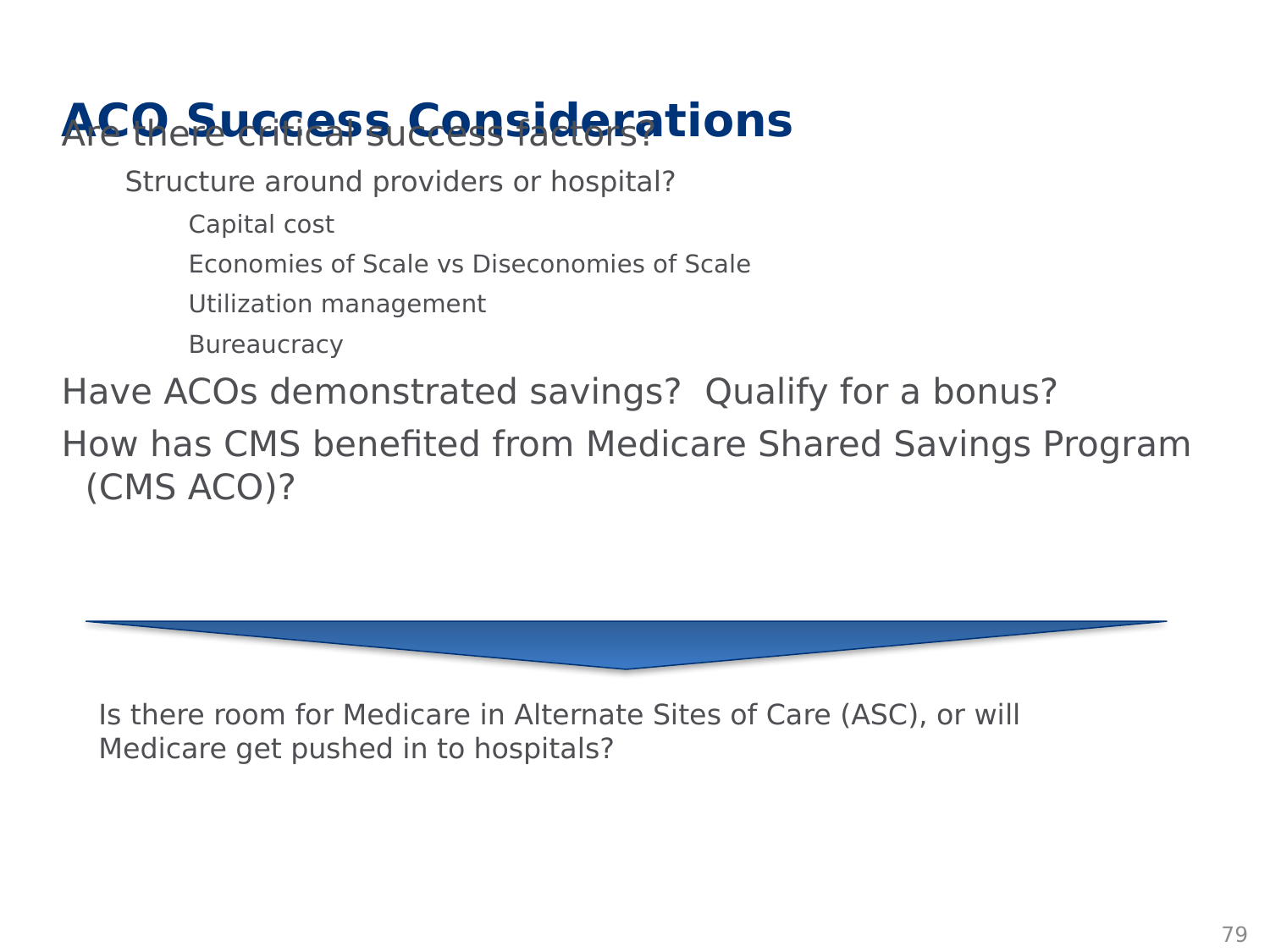

# ACO Success Considerations
Are there critical success factors?
Structure around providers or hospital?
Capital cost
Economies of Scale vs Diseconomies of Scale
Utilization management
Bureaucracy
Have ACOs demonstrated savings?  Qualify for a bonus?
How has CMS benefited from Medicare Shared Savings Program (CMS ACO)?

Is there room for Medicare in Alternate Sites of Care (ASC), or will Medicare get pushed in to hospitals?
 79